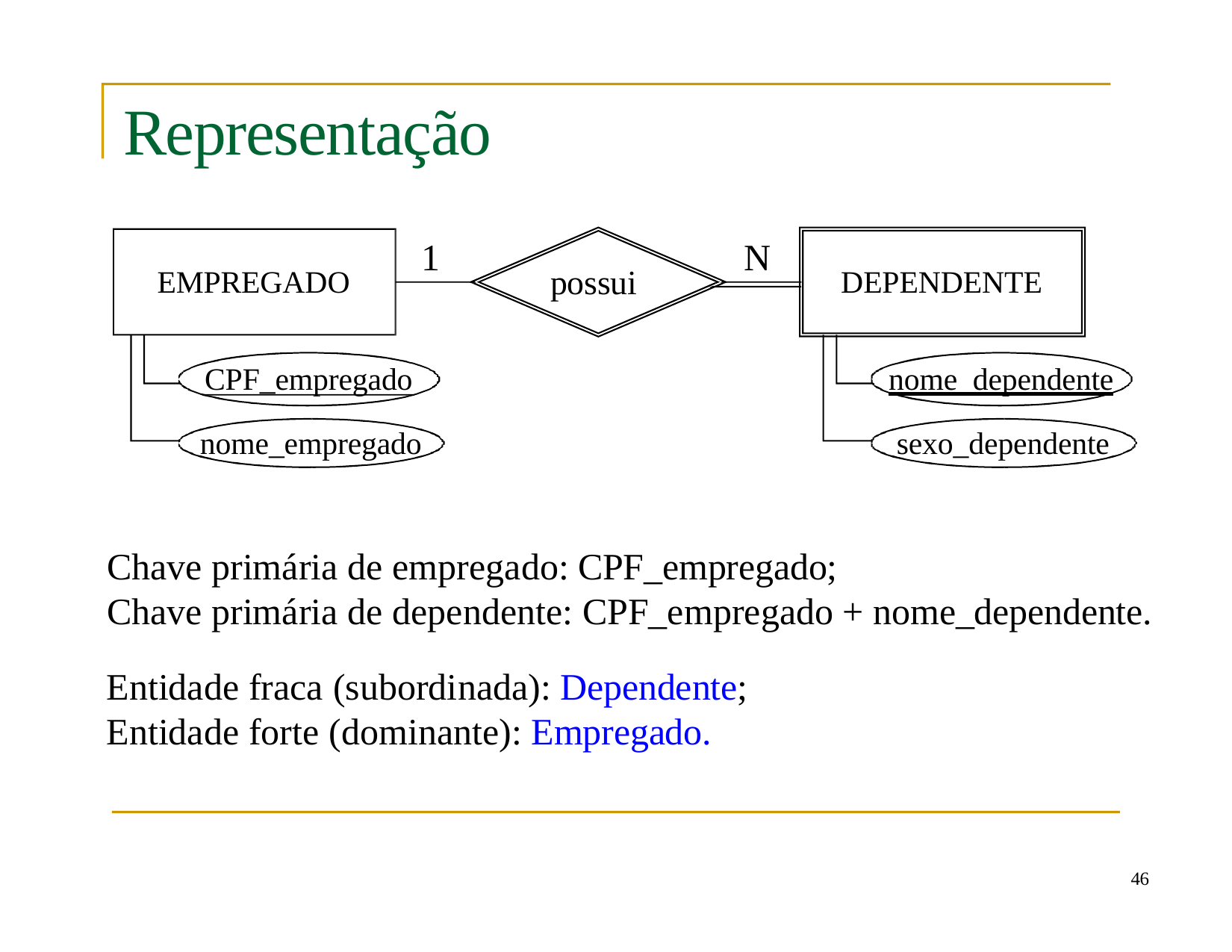

# Representação

1
N
possui
EMPREGADO
DEPENDENTE

CPF_empregado
nome_dependente
sexo_dependente

nome_empregado
Chave primária de empregado: CPF_empregado;
Chave primária de dependente: CPF_empregado + nome_dependente.
Entidade fraca (subordinada): Dependente; Entidade forte (dominante): Empregado.

46